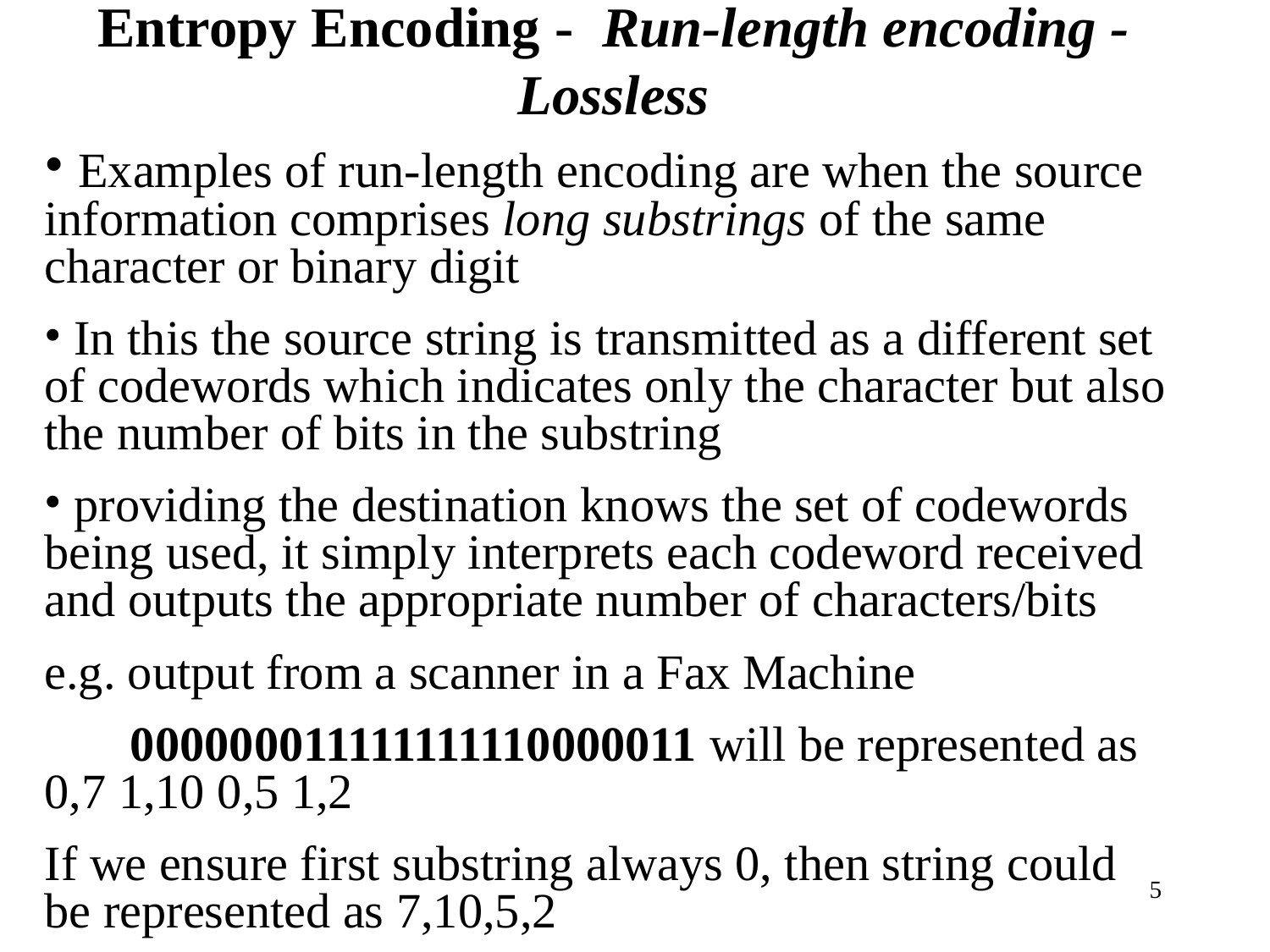

# Entropy Encoding -  Run-length encoding -Lossless
 Examples of run-length encoding are when the source information comprises long substrings of the same character or binary digit
 In this the source string is transmitted as a different set of codewords which indicates only the character but also the number of bits in the substring
 providing the destination knows the set of codewords being used, it simply interprets each codeword received and outputs the appropriate number of characters/bits
e.g. output from a scanner in a Fax Machine
       000000011111111110000011 will be represented as 0,7 1,10 0,5 1,2
If we ensure first substring always 0, then string could be represented as 7,10,5,2

5